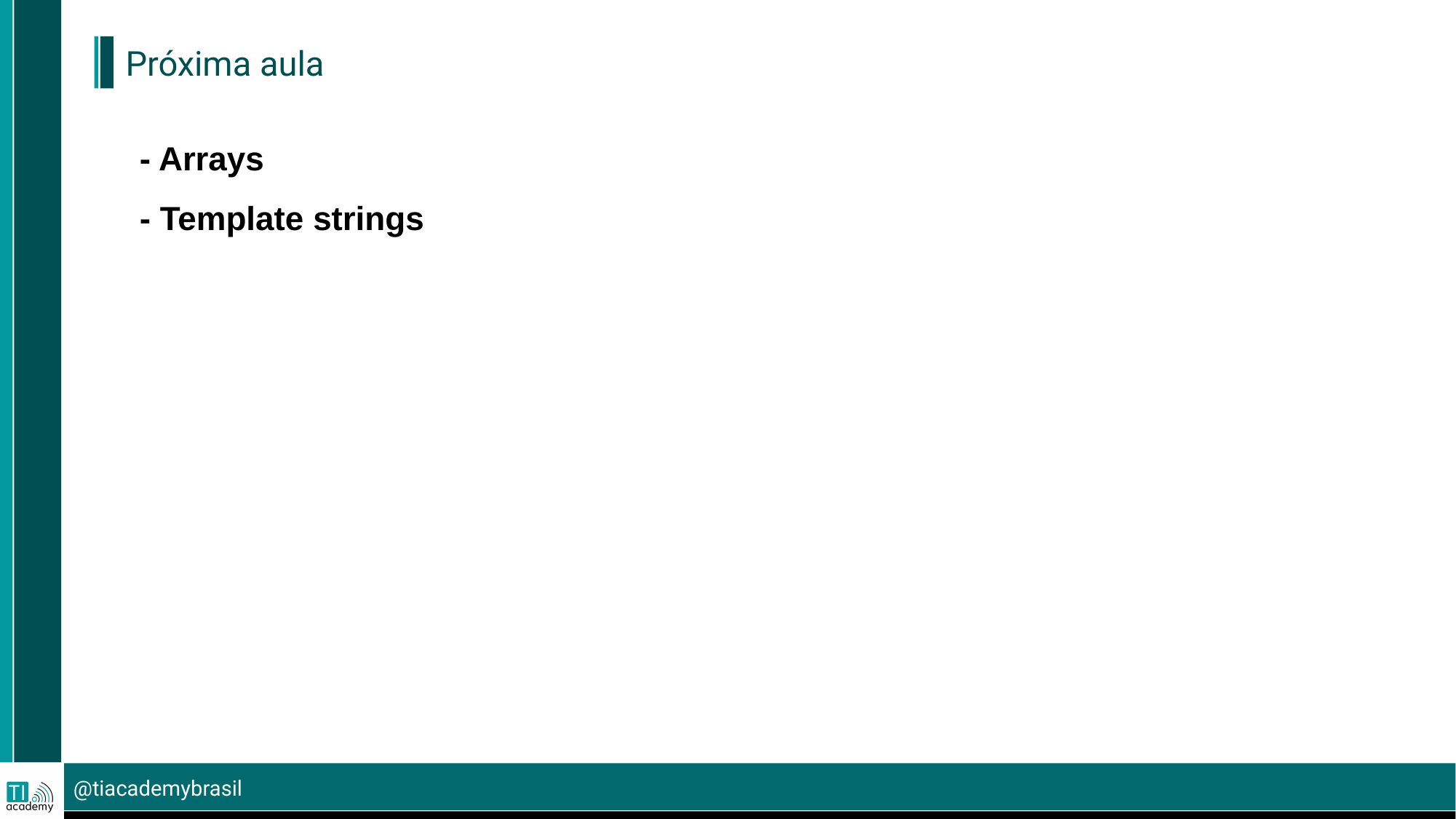

# Próxima aula

- Arrays
- Template strings